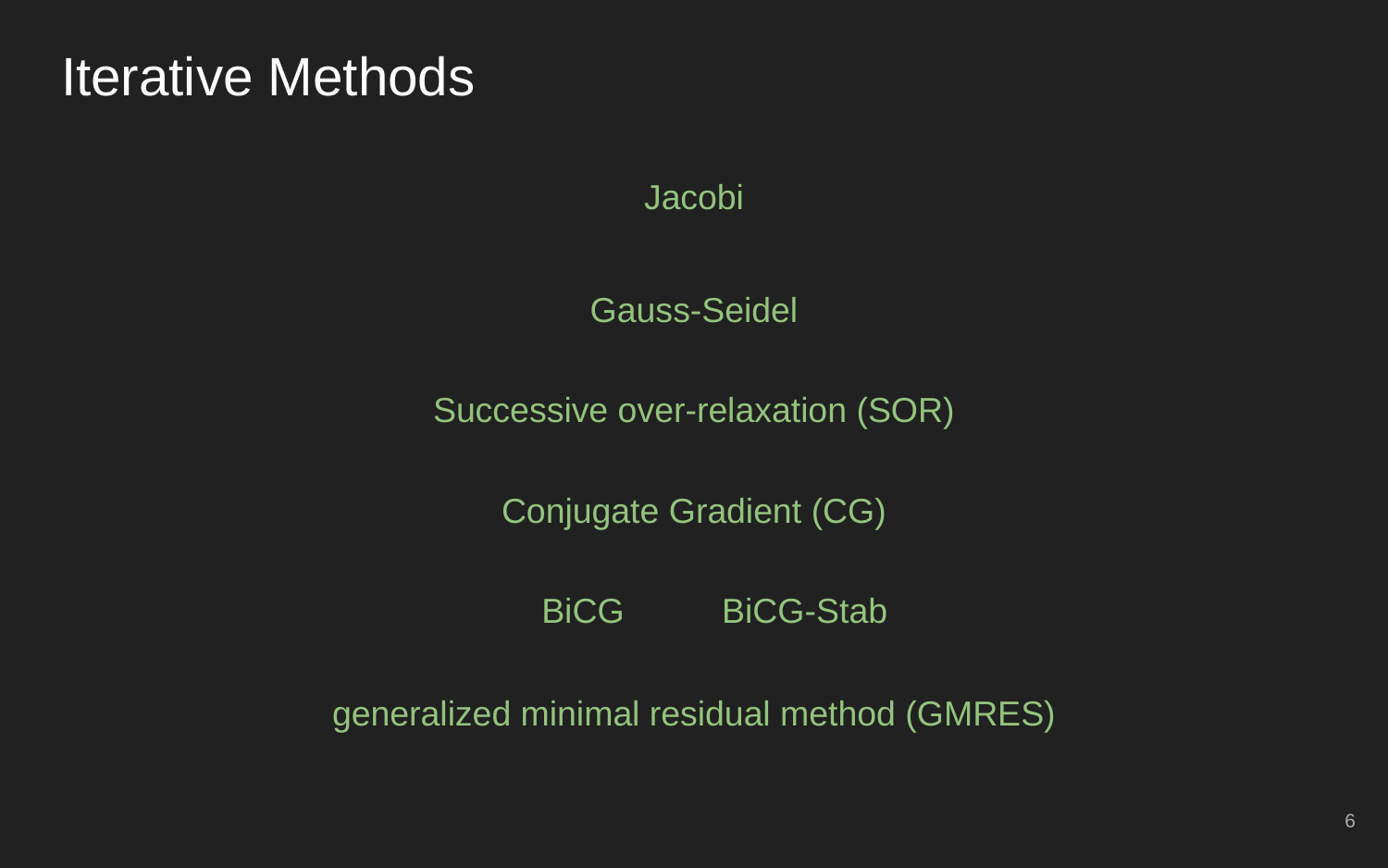

# Iterative Methods
Jacobi
Gauss-Seidel
Successive over-relaxation (SOR)
Conjugate Gradient (CG)
BiCG
BiCG-Stab
generalized minimal residual method (GMRES)
6